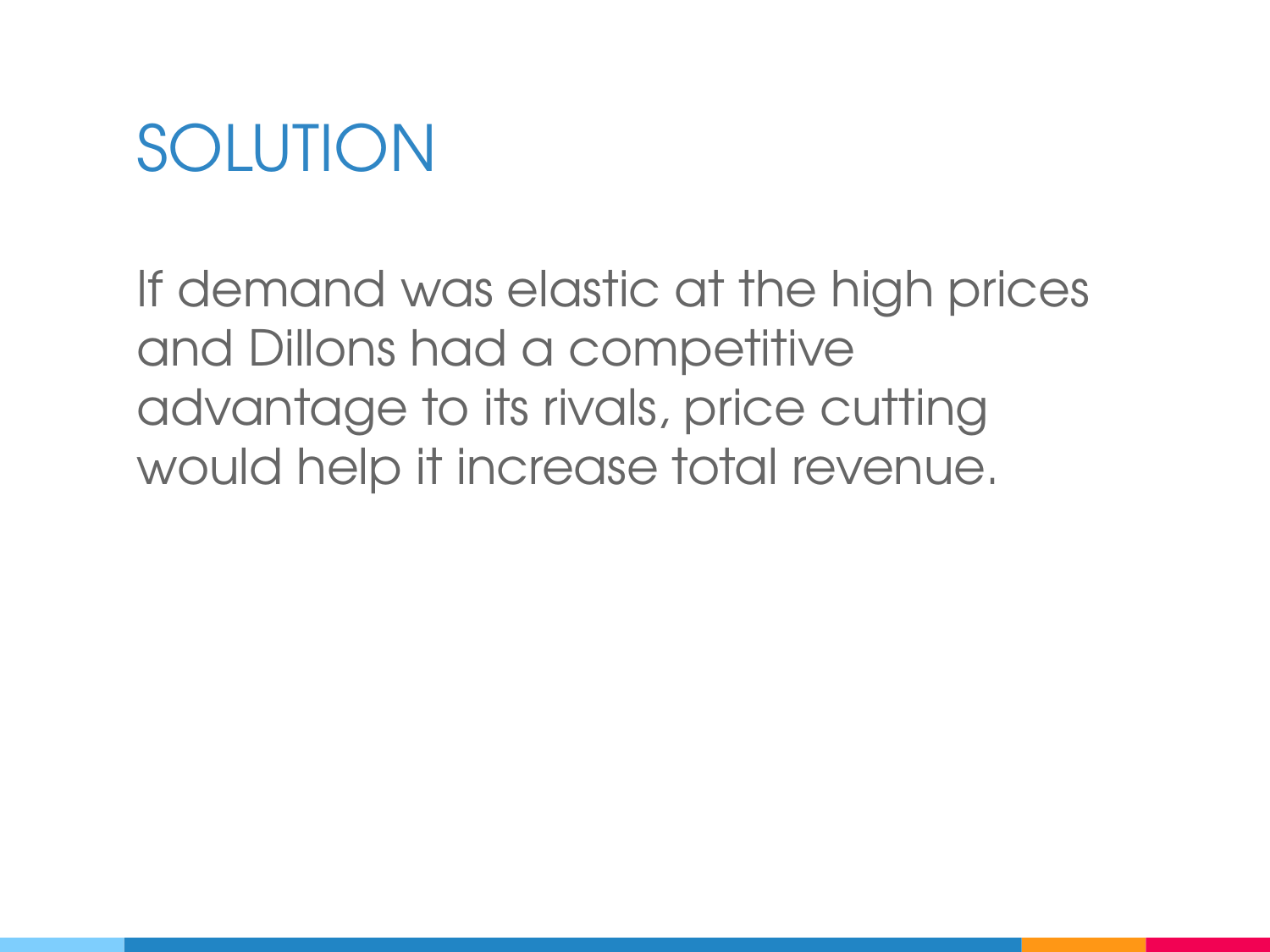

# SOLUTION
If demand was elastic at the high prices and Dillons had a competitive advantage to its rivals, price cutting would help it increase total revenue.